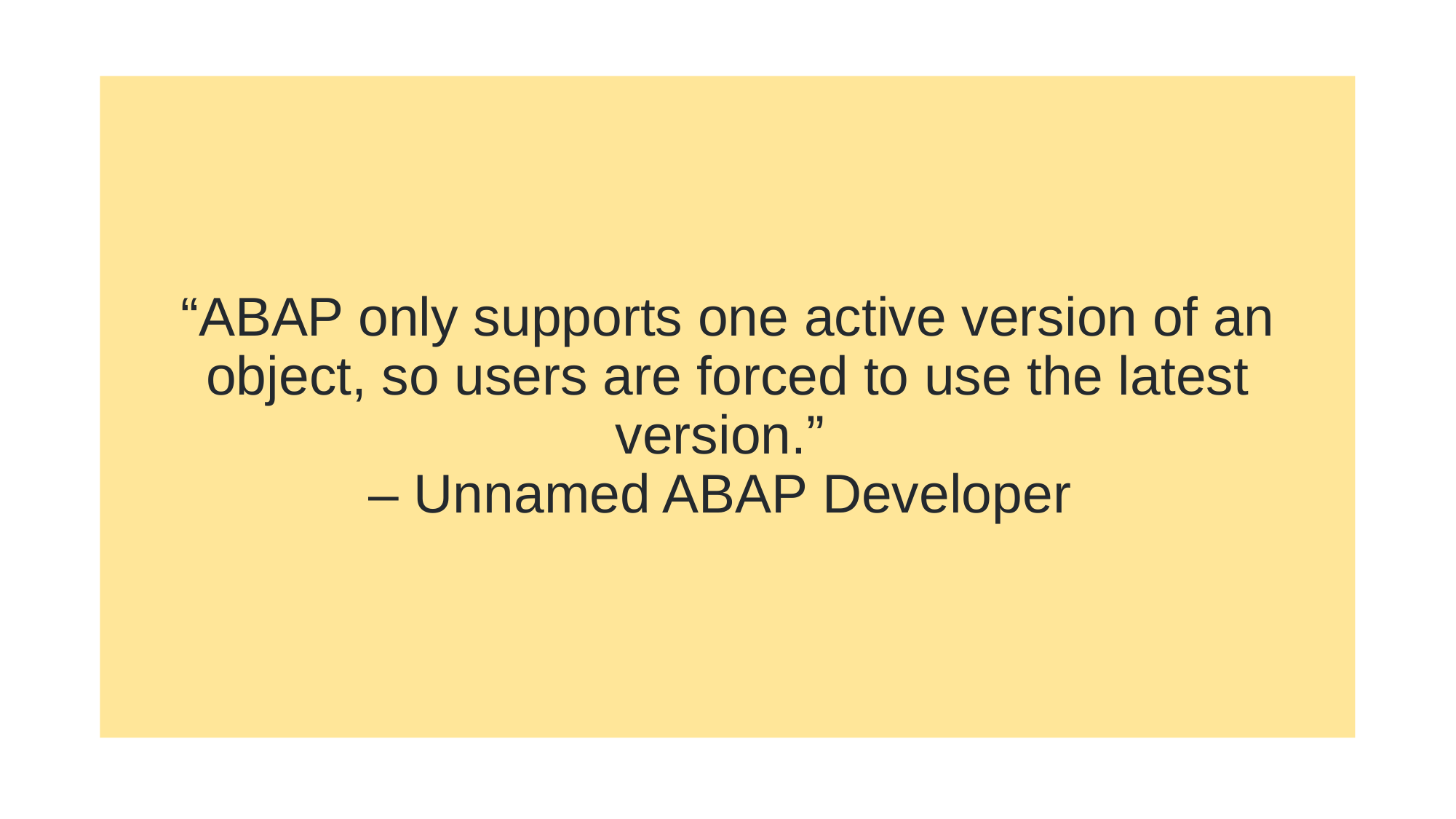

“ABAP only supports one active version of an object, so users are forced to use the latest version.”
– Unnamed ABAP Developer